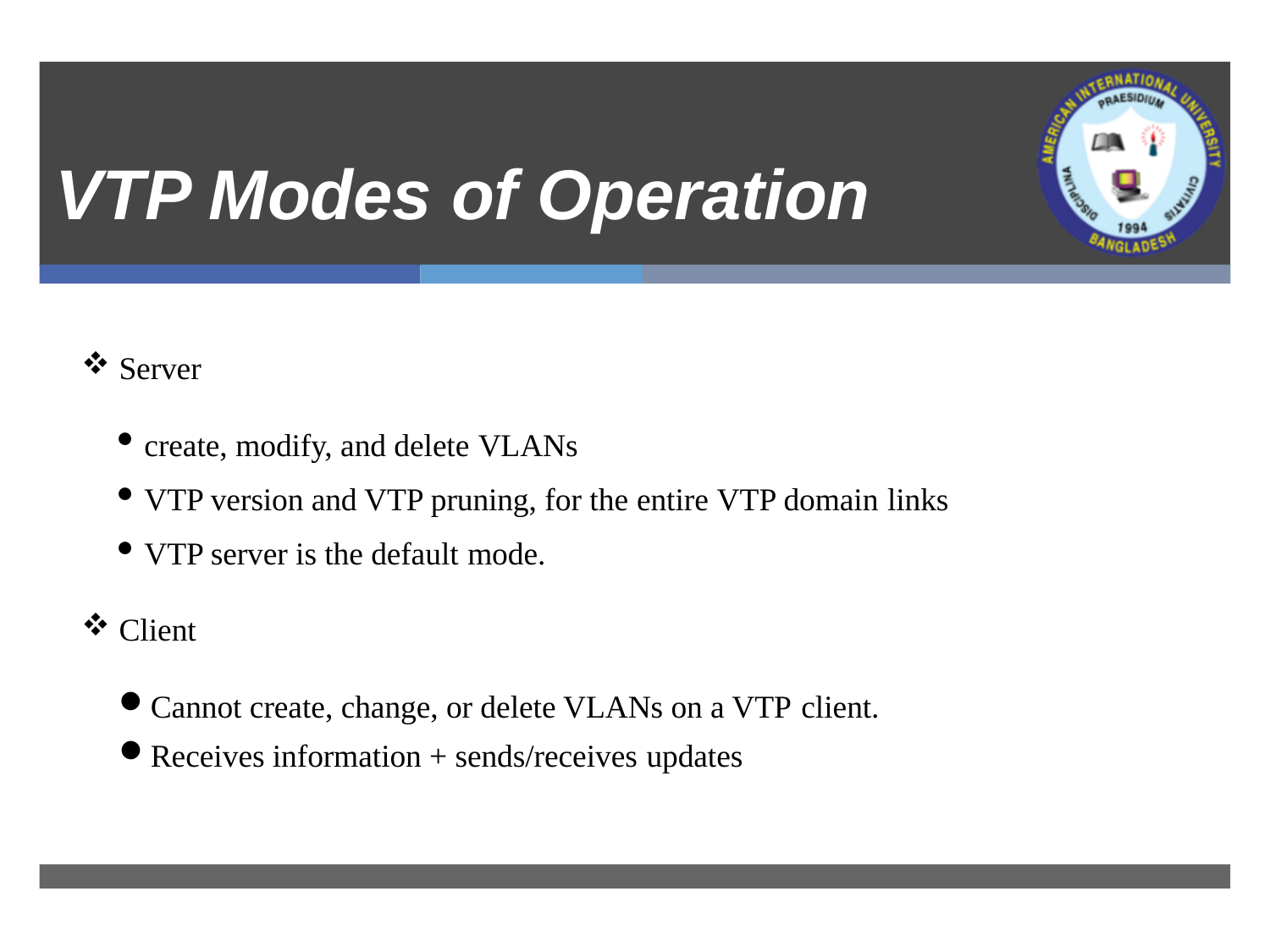

# VTP Modes of Operation
Server

create, modify, and delete VLANs
VTP version and VTP pruning, for the entire VTP domain links
VTP server is the default mode.

Client

Cannot create, change, or delete VLANs on a VTP client.
Receives information + sends/receives updates